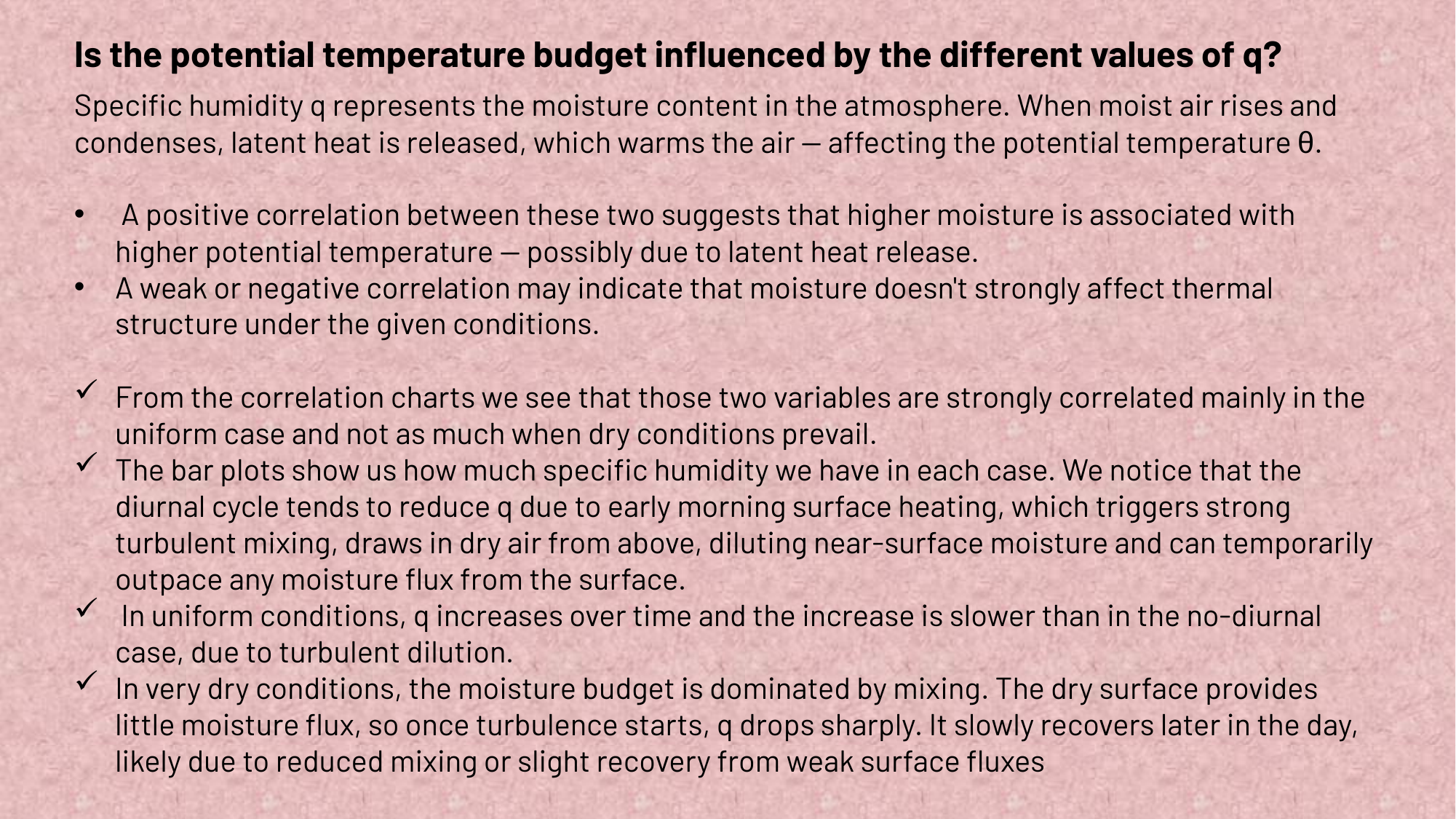

Is the potential temperature budget influenced by the different values of q?
Specific humidity q represents the moisture content in the atmosphere. When moist air rises and condenses, latent heat is released, which warms the air — affecting the potential temperature θ.

 A positive correlation between these two suggests that higher moisture is associated with higher potential temperature — possibly due to latent heat release.
A weak or negative correlation may indicate that moisture doesn't strongly affect thermal structure under the given conditions.

From the correlation charts we see that those two variables are strongly correlated mainly in the uniform case and not as much when dry conditions prevail.
The bar plots show us how much specific humidity we have in each case. We notice that the diurnal cycle tends to reduce q due to early morning surface heating, which triggers strong turbulent mixing, draws in dry air from above, diluting near-surface moisture and can temporarily outpace any moisture flux from the surface.
 In uniform conditions, q increases over time and the increase is slower than in the no-diurnal case, due to turbulent dilution.
In very dry conditions, the moisture budget is dominated by mixing. The dry surface provides little moisture flux, so once turbulence starts, q drops sharply. It slowly recovers later in the day, likely due to reduced mixing or slight recovery from weak surface fluxes